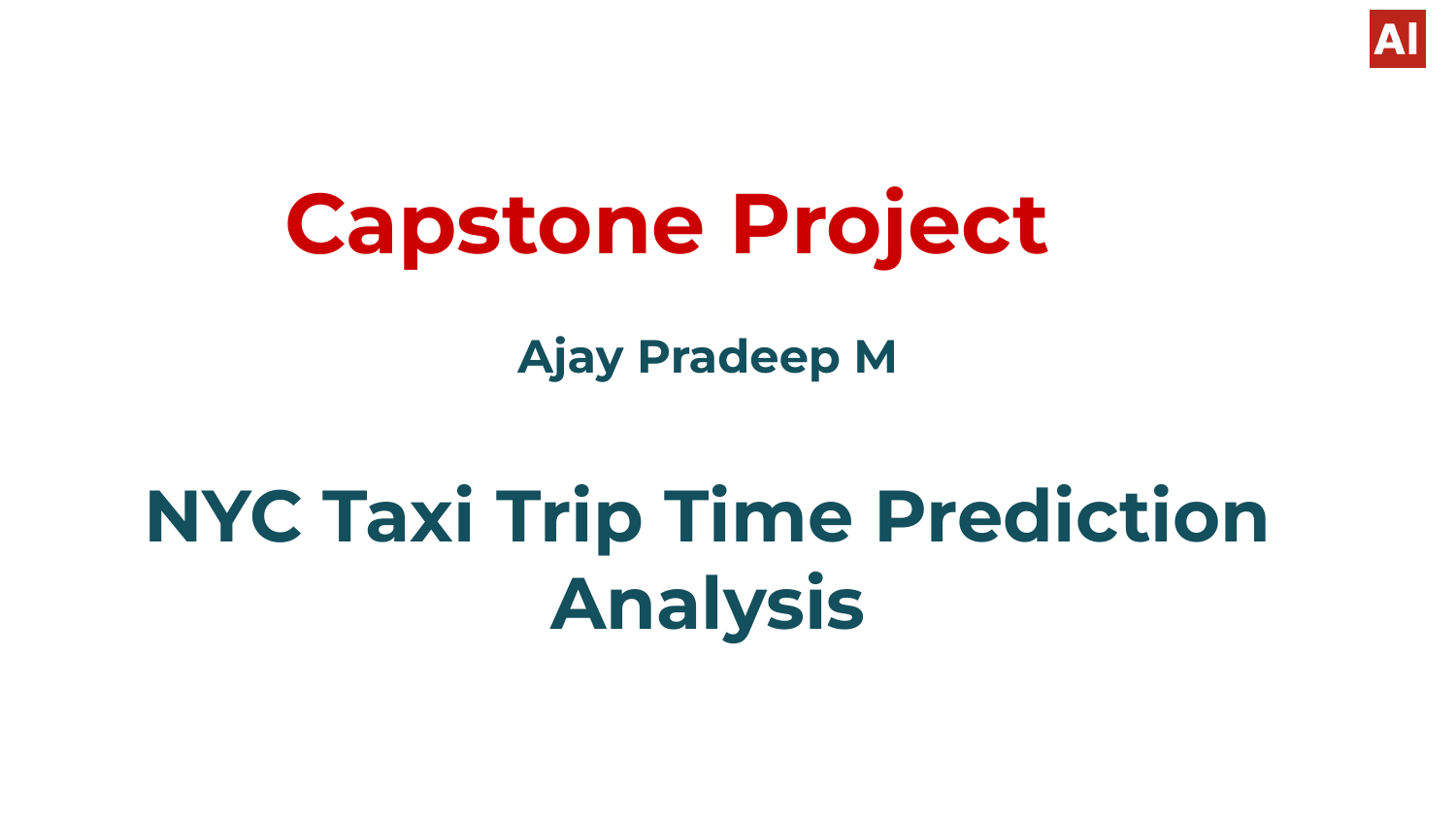

# Capstone Project

Ajay Pradeep M
NYC Taxi Trip Time Prediction Analysis